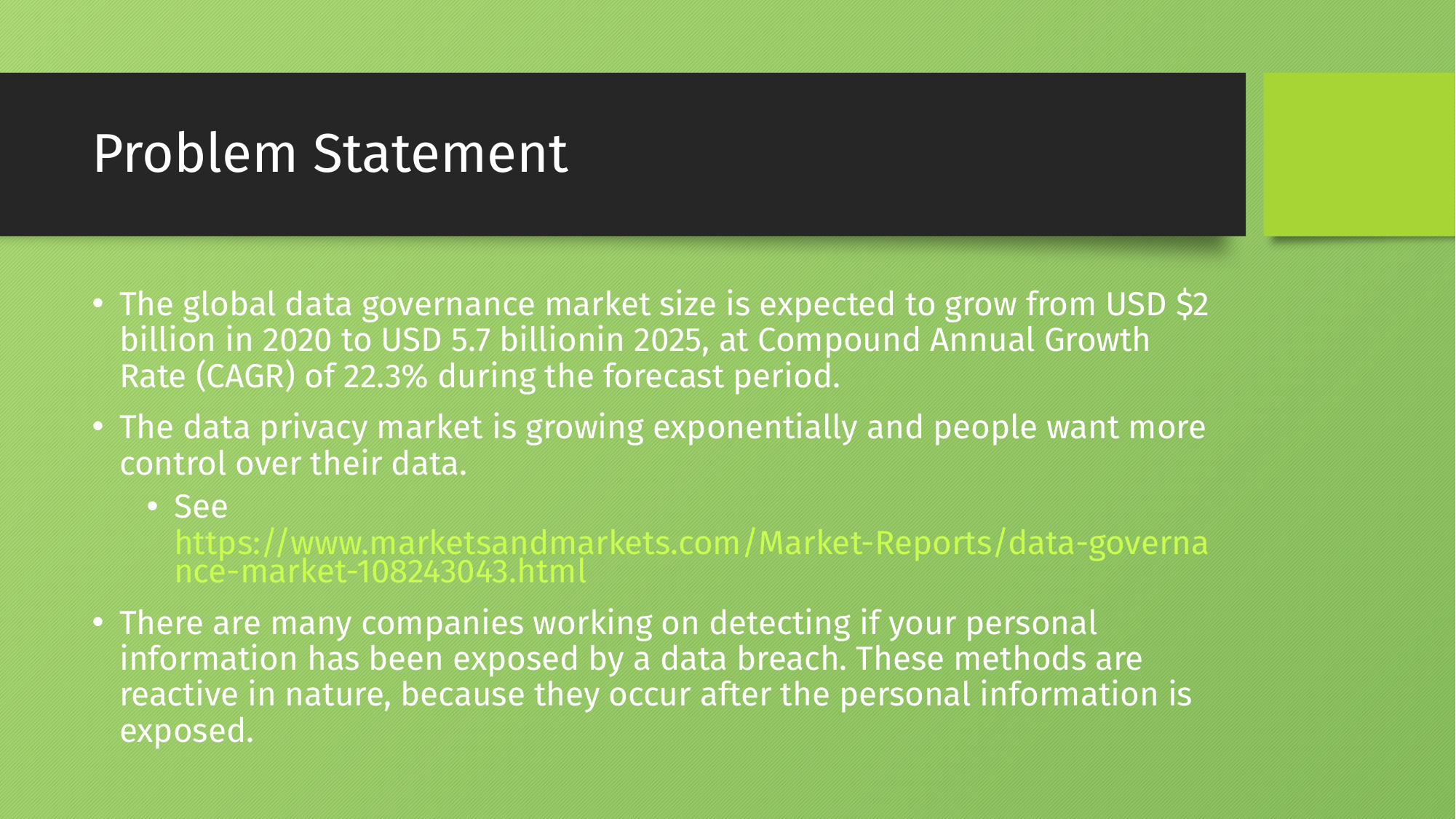

# Problem Statement
The global data governance market size is expected to grow from USD $2 billion in 2020 to USD 5.7 billionin 2025, at Compound Annual Growth Rate (CAGR) of 22.3% during the forecast period.
The data privacy market is growing exponentially and people want more control over their data.
See https://www.marketsandmarkets.com/Market-Reports/data-governance-market-108243043.html
There are many companies working on detecting if your personal information has been exposed by a data breach. These methods are reactive in nature, because they occur after the personal information is exposed.